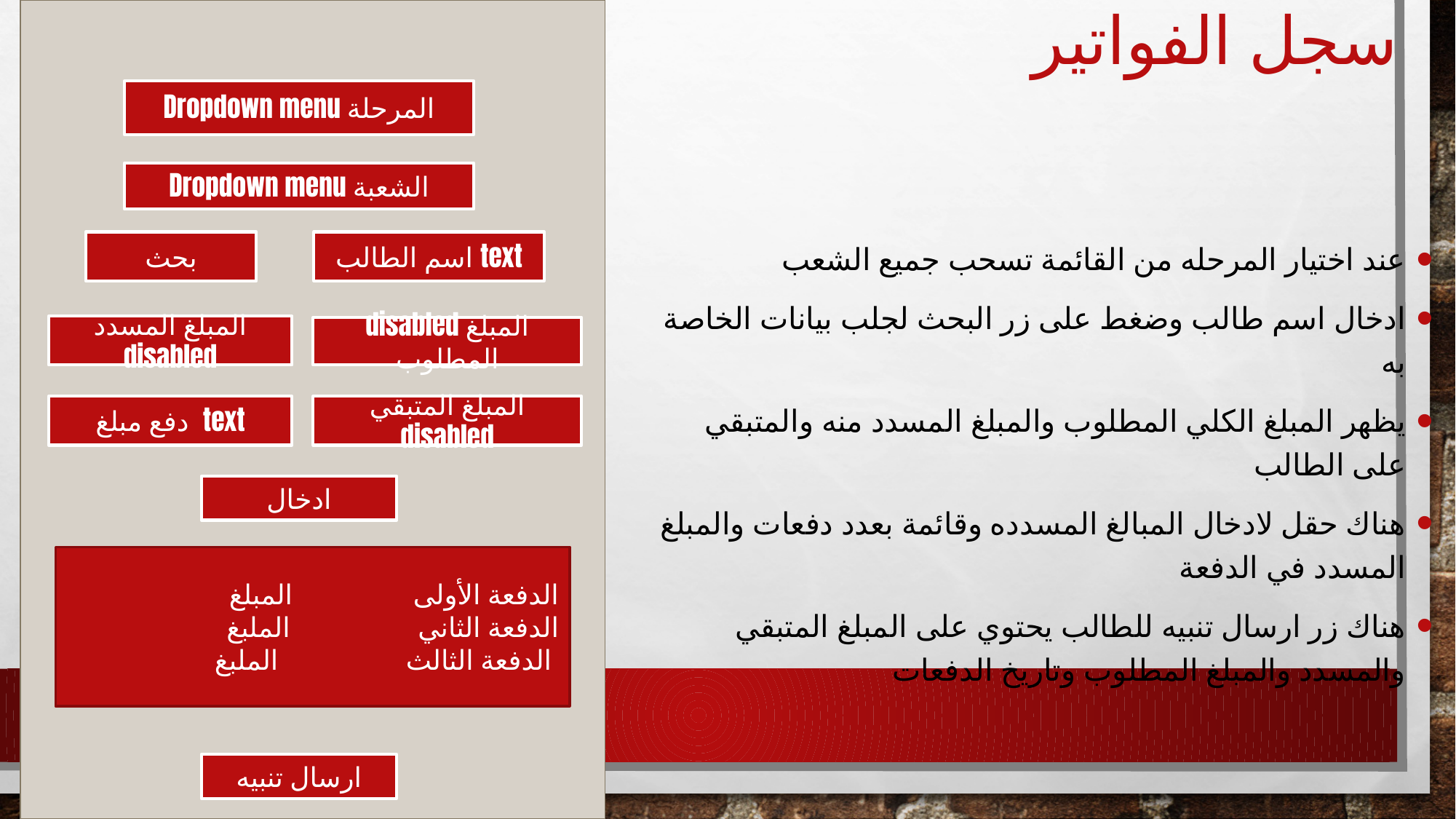

# سجل الفواتير
Dropdown menu المرحلة
عند اختيار المرحله من القائمة تسحب جميع الشعب
ادخال اسم طالب وضغط على زر البحث لجلب بيانات الخاصة به
يظهر المبلغ الكلي المطلوب والمبلغ المسدد منه والمتبقي على الطالب
هناك حقل لادخال المبالغ المسدده وقائمة بعدد دفعات والمبلغ المسدد في الدفعة
هناك زر ارسال تنبيه للطالب يحتوي على المبلغ المتبقي والمسدد والمبلغ المطلوب وتاريخ الدفعات
Dropdown menu الشعبة
بحث
اسم الطالب text
المبلغ المسدد disabled
disabled المبلغ المطلوب
دفع مبلغ  text
المبلغ المتبقي disabled
ادخال
الدفعة الأولى                 المبلغ
الدفعة الثاني                  الملبغ
الدفعة الثالث                  الملبغ
ارسال تنبيه